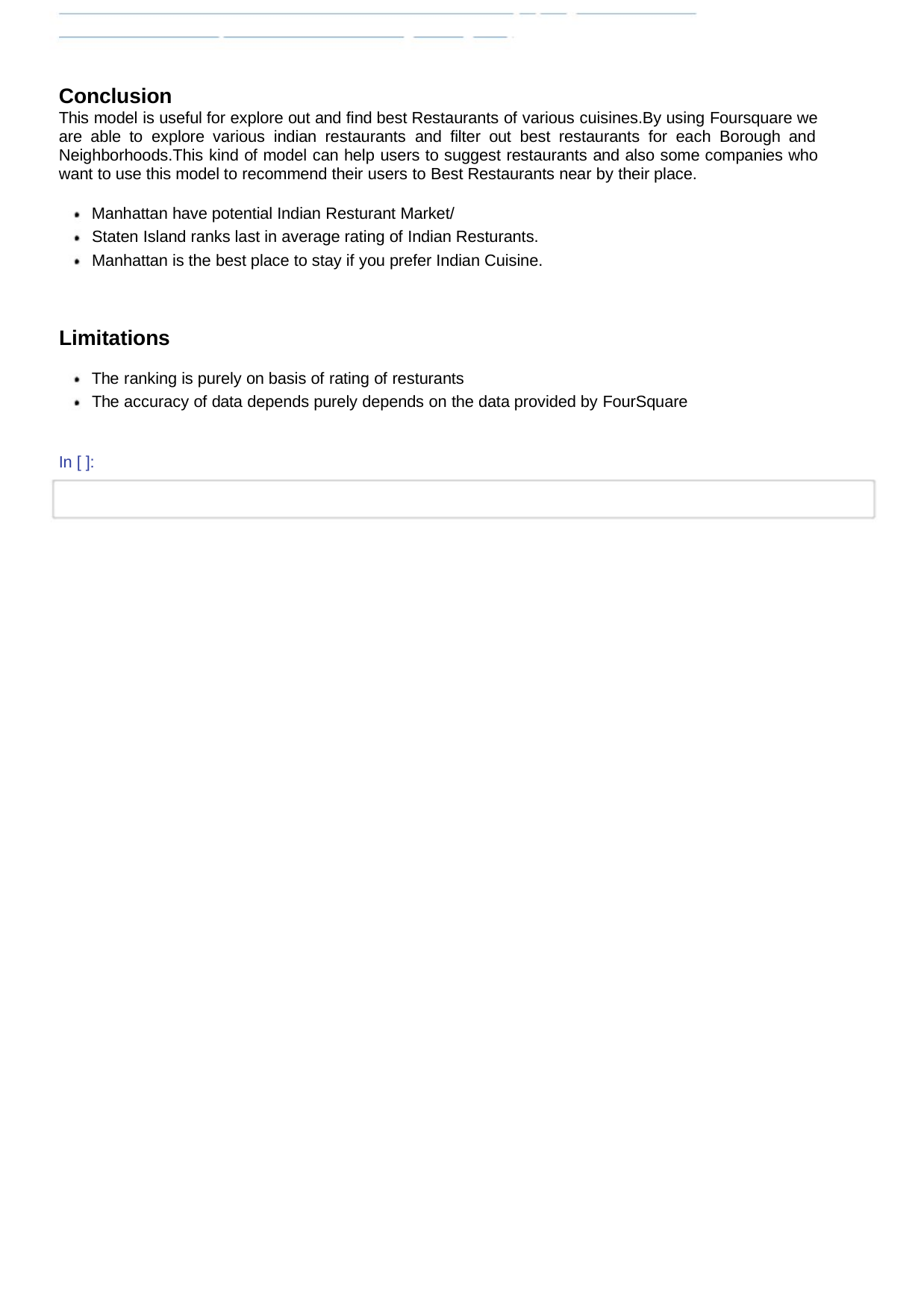

Conclusion
This model is useful for explore out and find best Restaurants of various cuisines.By using Foursquare we
are able to explore various indian restaurants and filter out best restaurants for each Borough and
Neighborhoods.This kind of model can help users to suggest restaurants and also some companies who
want to use this model to recommend their users to Best Restaurants near by their place.
Manhattan have potential Indian Resturant Market/
Staten Island ranks last in average rating of Indian Resturants.
Manhattan is the best place to stay if you prefer Indian Cuisine.
Limitations
The ranking is purely on basis of rating of resturants
The accuracy of data depends purely depends on the data provided by FourSquare
In [ ]: